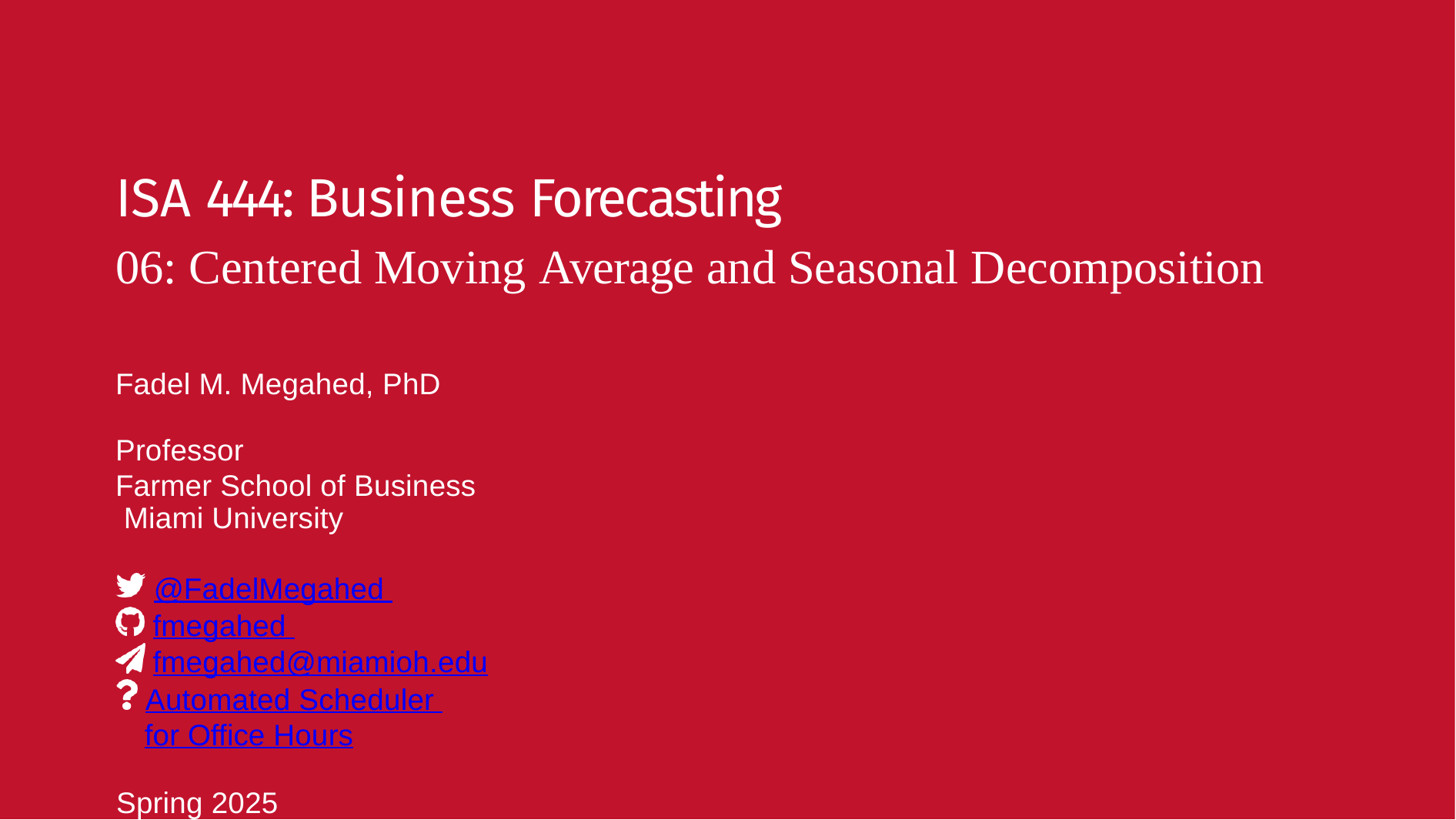

# ISA 444: Business Forecasting
06: Centered Moving Average and Seasonal Decomposition
Fadel M. Megahed, PhD

Professor
Farmer School of Business  Miami University

@FadelMegahed  fmegahed  fmegahed@miamioh.edu
Automated Scheduler for Office Hours

Spring 2025